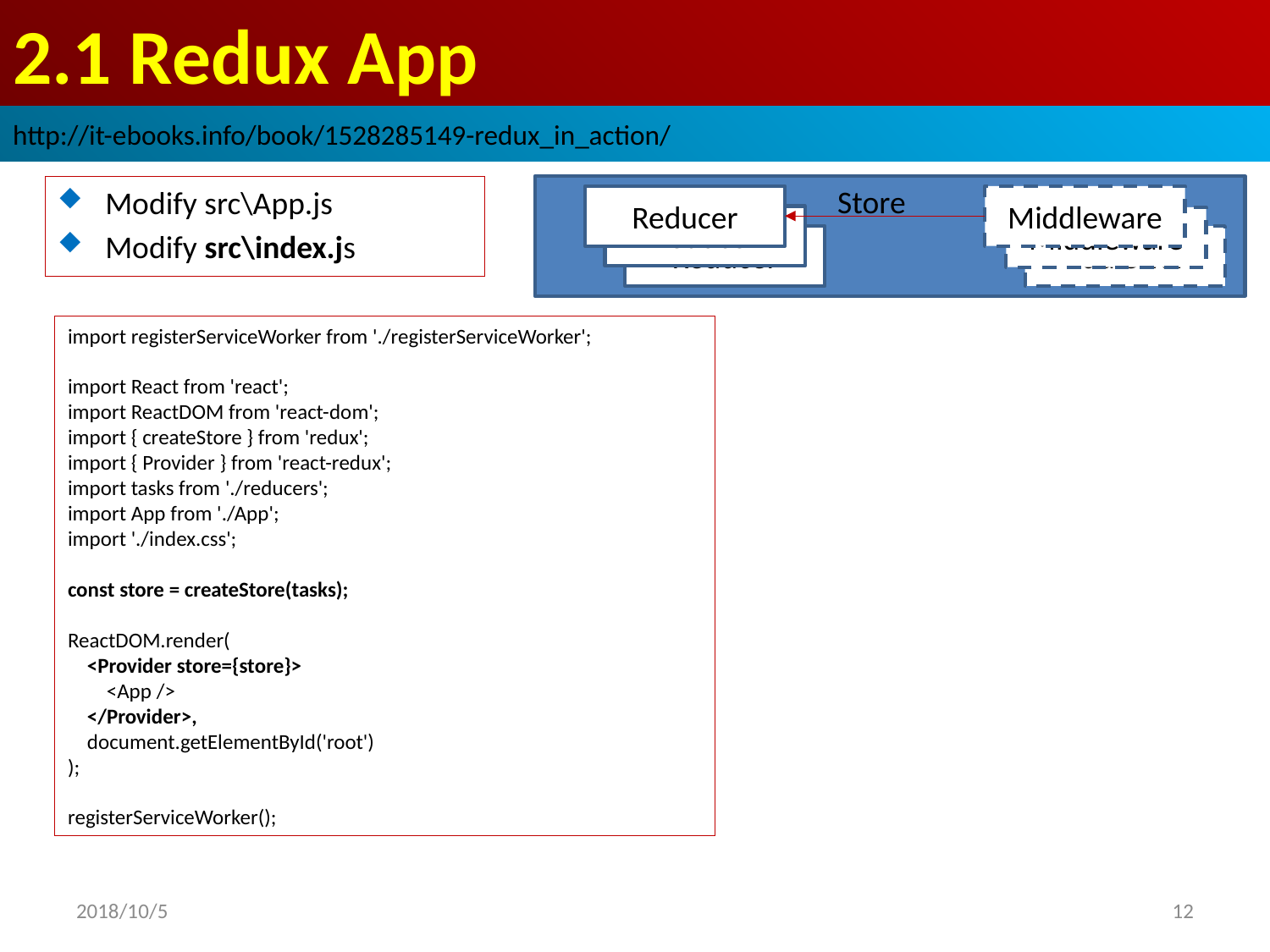

# 2.1 Redux App
http://it-ebooks.info/book/1528285149-redux_in_action/
Modify src\App.js
Modify src\index.js

Store
Reducer
Middleware
Reducer
Middleware
Reducer
Middleware
import registerServiceWorker from './registerServiceWorker';
import React from 'react';
import ReactDOM from 'react-dom';
import { createStore } from 'redux';
import { Provider } from 'react-redux';
import tasks from './reducers';
import App from './App';
import './index.css';
const store = createStore(tasks);
ReactDOM.render(
    <Provider store={store}>
        <App />
    </Provider>,
    document.getElementById('root')
);
registerServiceWorker();

2018/10/5
12